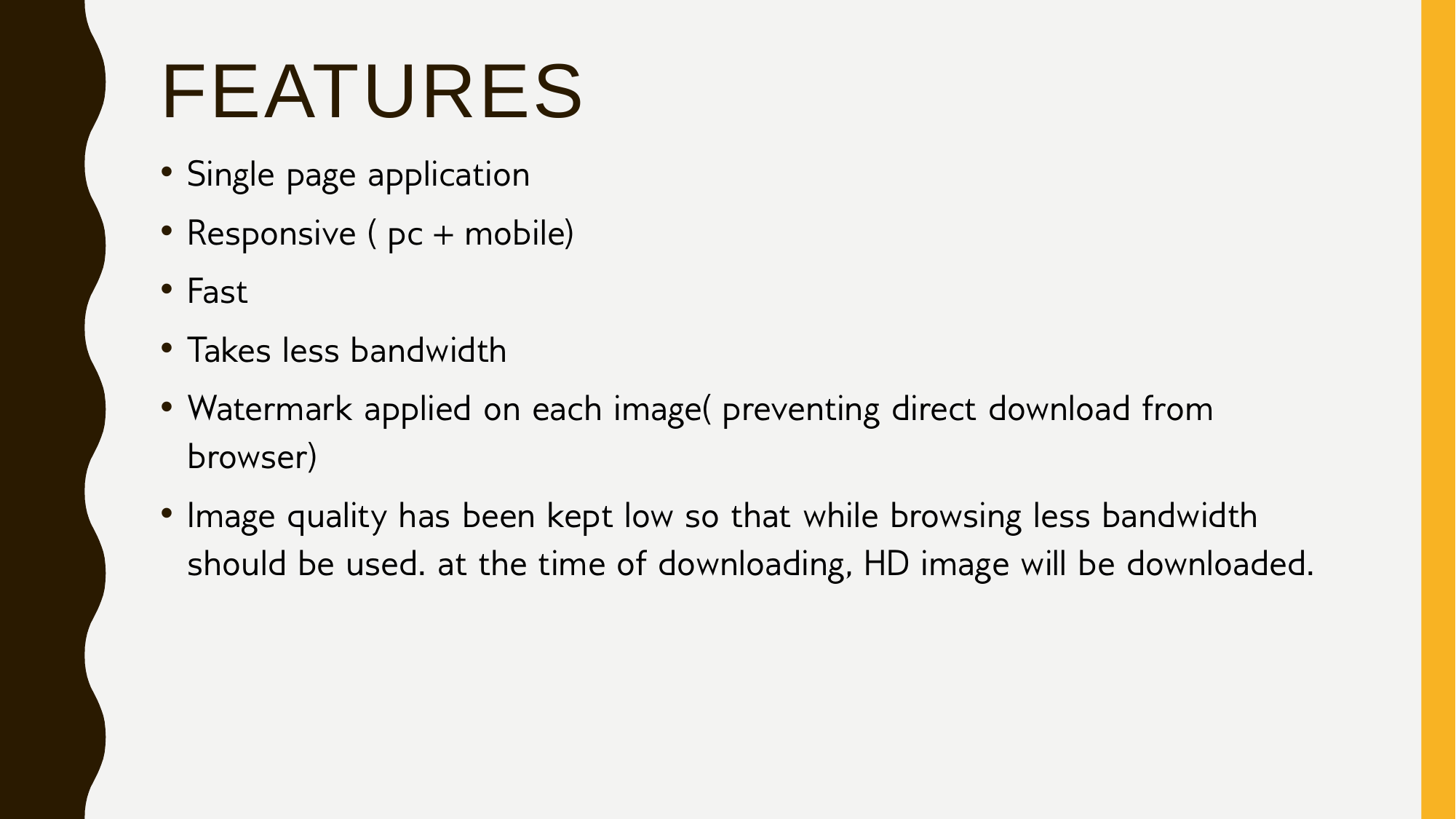

# Features
Single page application
Responsive ( pc + mobile)
Fast
Takes less bandwidth
Watermark applied on each image( preventing direct download from browser)
Image quality has been kept low so that while browsing less bandwidth should be used. at the time of downloading, HD image will be downloaded.